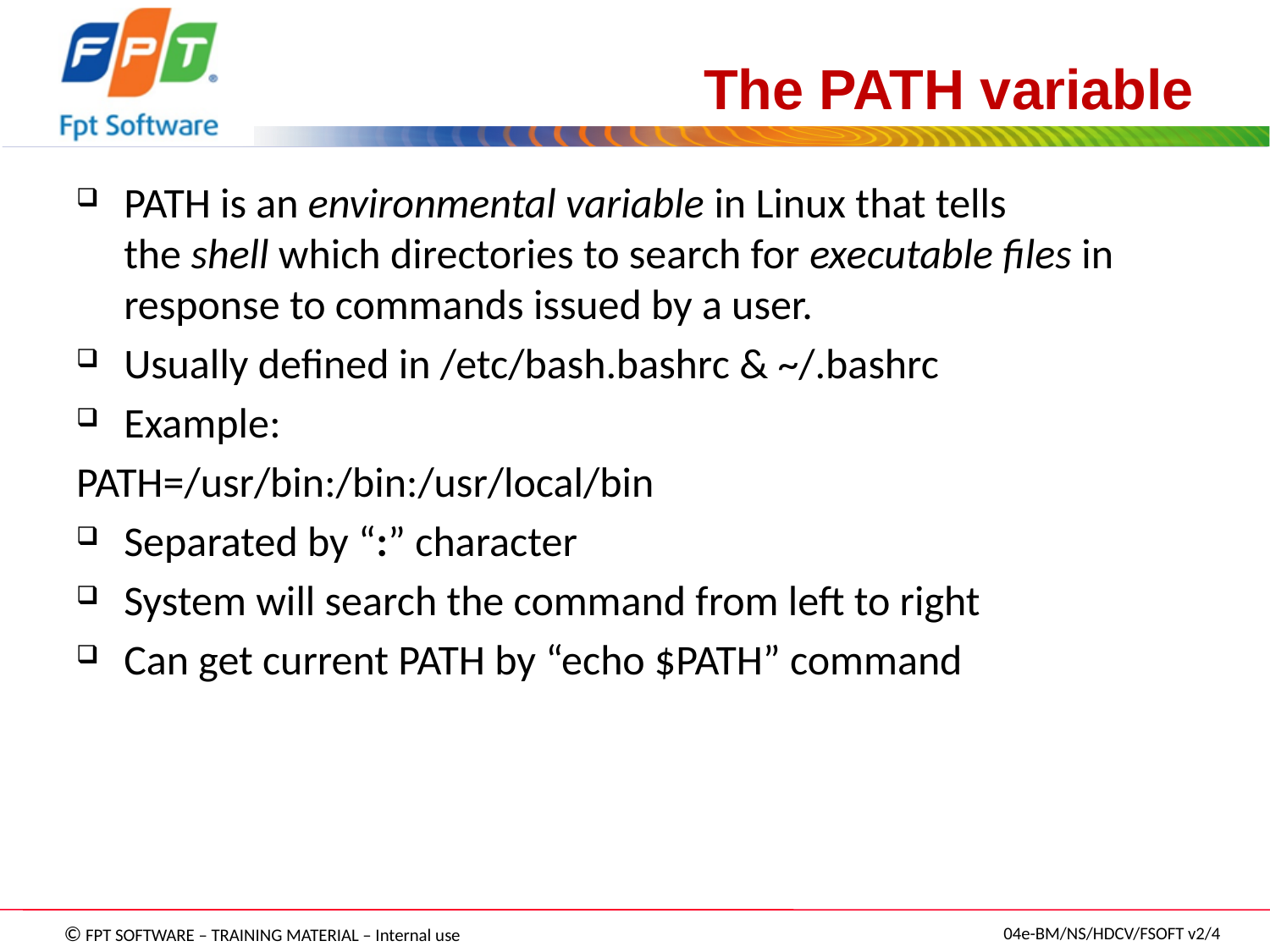

# The PATH variable
PATH is an environmental variable in Linux that tells the shell which directories to search for executable files in response to commands issued by a user.
Usually defined in /etc/bash.bashrc & ~/.bashrc
Example:
PATH=/usr/bin:/bin:/usr/local/bin
Separated by “:” character
System will search the command from left to right
Can get current PATH by “echo $PATH” command